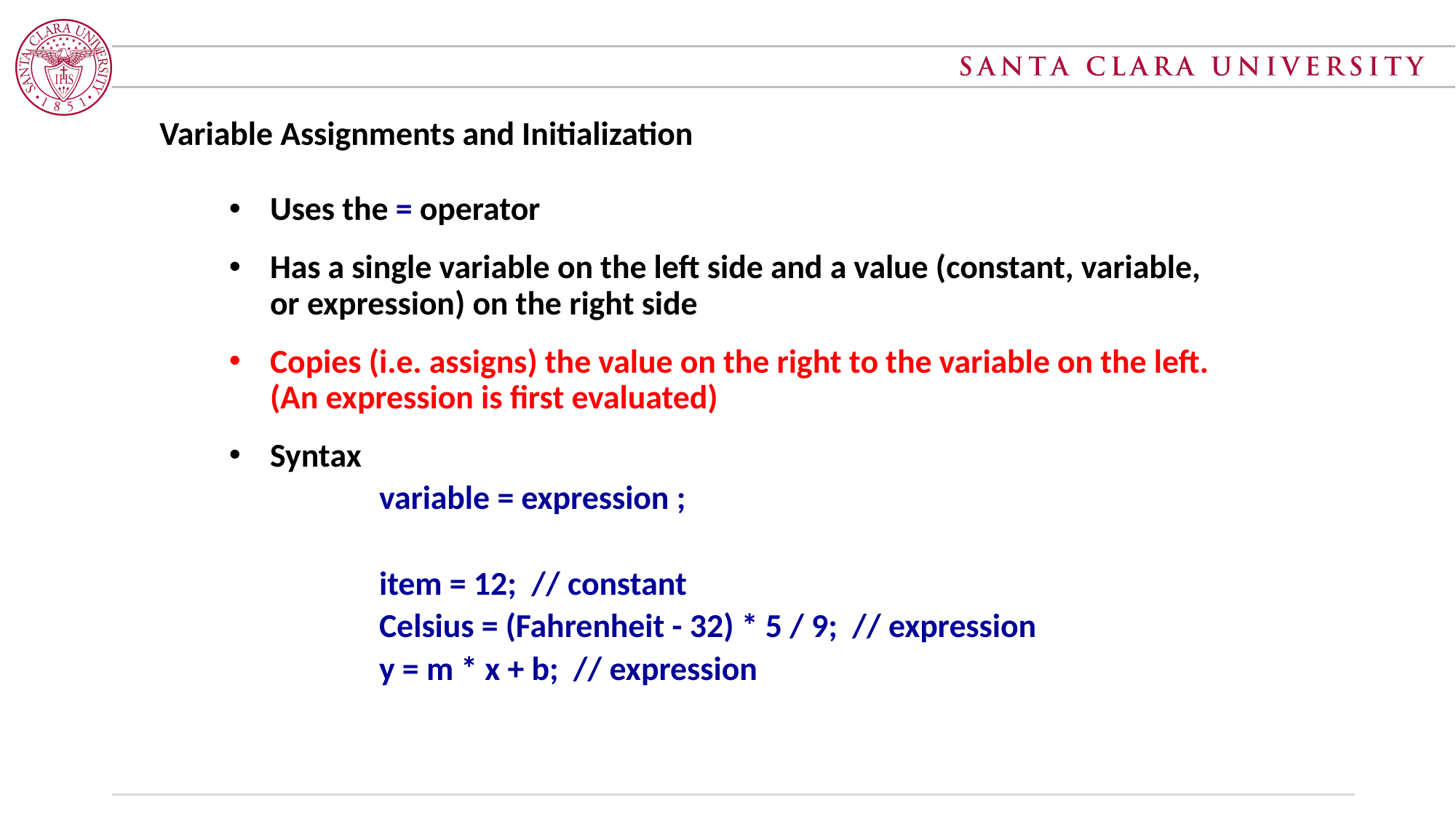

Variable Assignments and Initialization
Uses the = operator

Has a single variable on the left side and a value (constant, variable, or expression) on the right side

Copies (i.e. assigns) the value on the right to the variable on the left. (An expression is first evaluated)

Syntax
		variable = expression ;

		item = 12;  // constant
		Celsius = (Fahrenheit - 32) * 5 / 9;  // expression
		y = m * x + b;  // expression